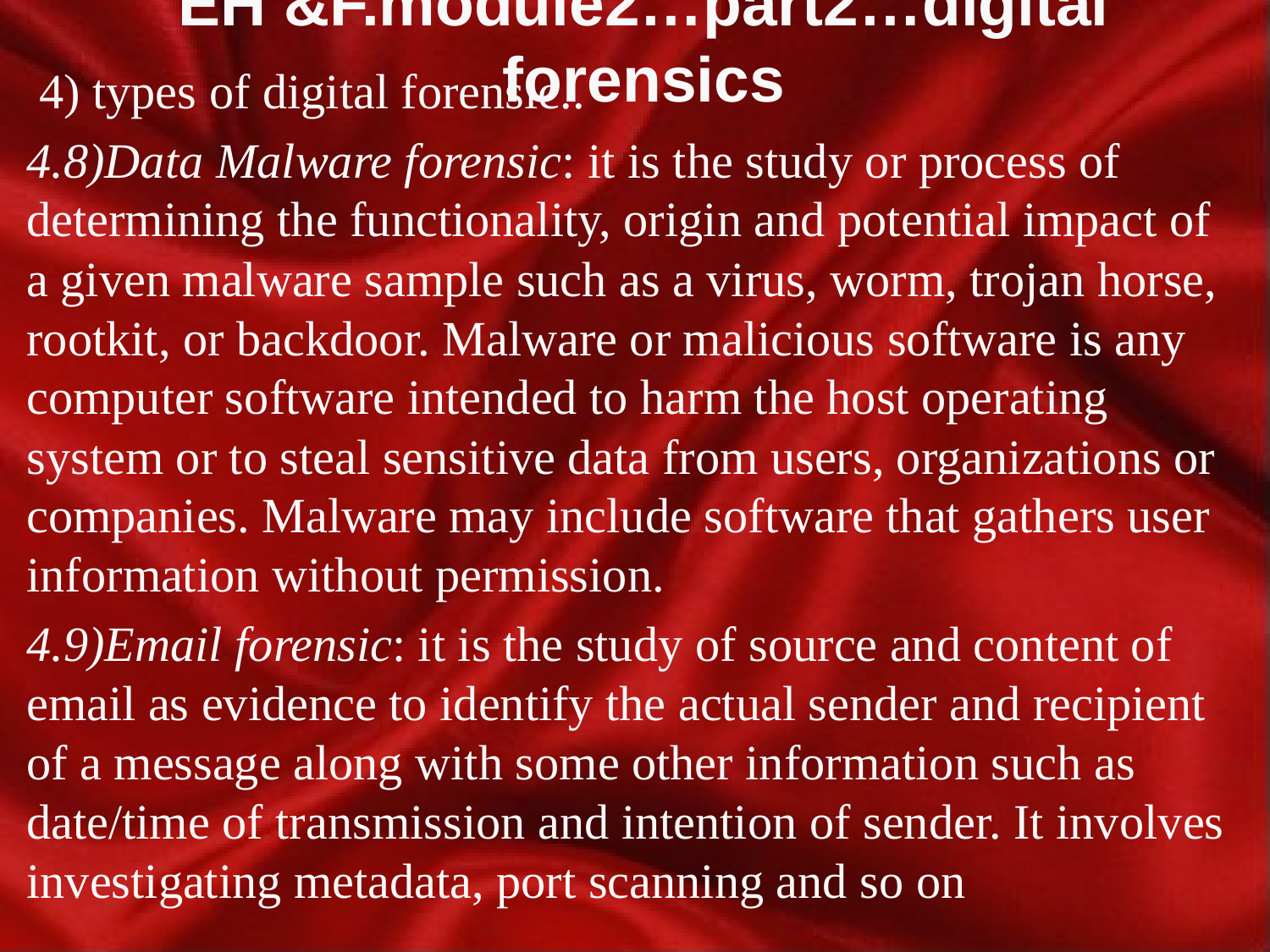

# EH &F.module2…part2…digital forensics
 4) types of digital forensic..
4.8)Data Malware forensic: it is the study or process of determining the functionality, origin and potential impact of a given malware sample such as a virus, worm, trojan horse, rootkit, or backdoor. Malware or malicious software is any computer software intended to harm the host operating system or to steal sensitive data from users, organizations or companies. Malware may include software that gathers user information without permission.
4.9)Email forensic: it is the study of source and content of email as evidence to identify the actual sender and recipient of a message along with some other information such as date/time of transmission and intention of sender. It involves investigating metadata, port scanning and so on